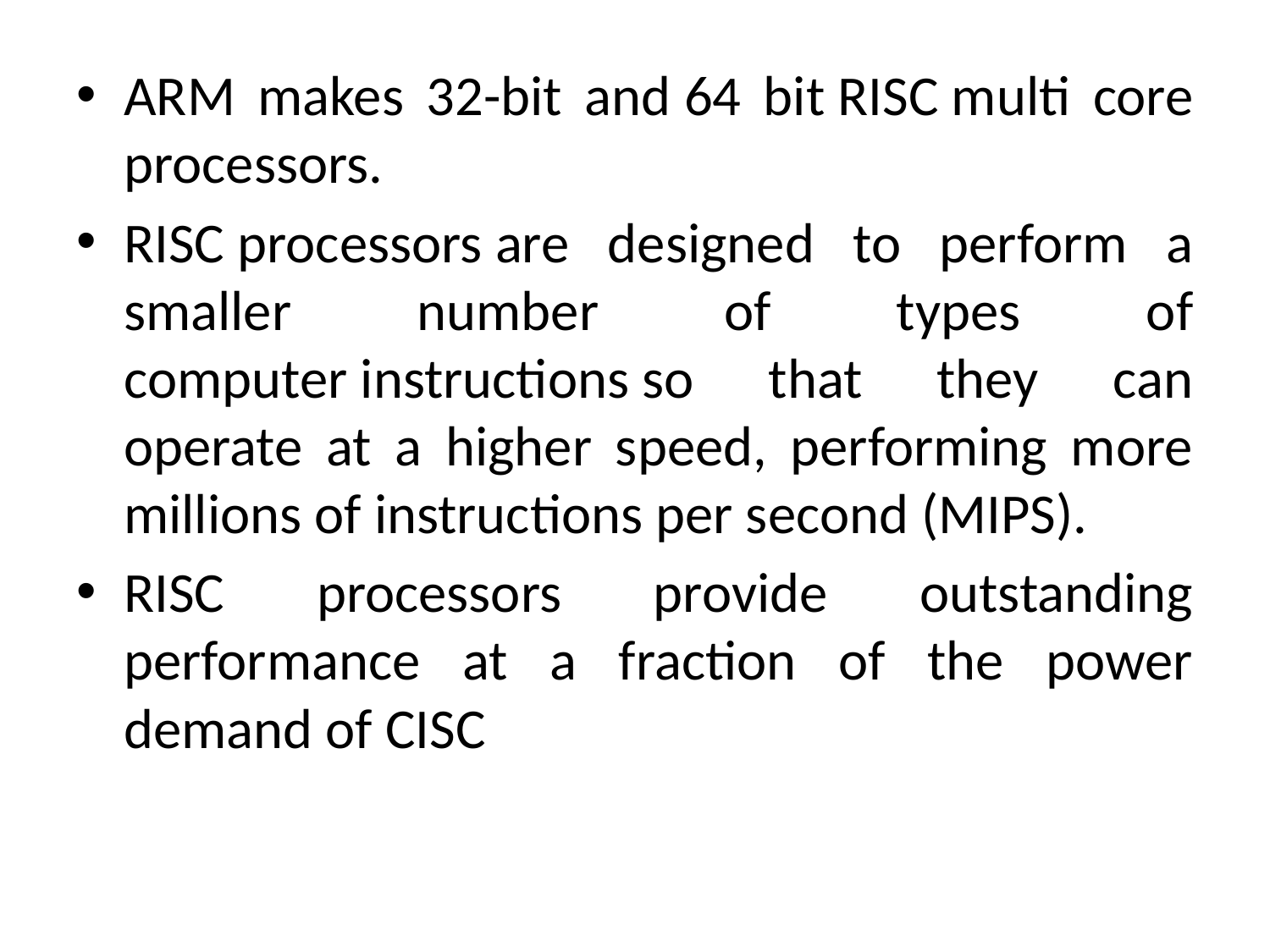

ARM makes 32-bit and 64 bit RISC multi core processors.
RISC processors are designed to perform a smaller number of types of computer instructions so that they can operate at a higher speed, performing more millions of instructions per second (MIPS).
RISC processors provide outstanding performance at a fraction of the power demand of CISC